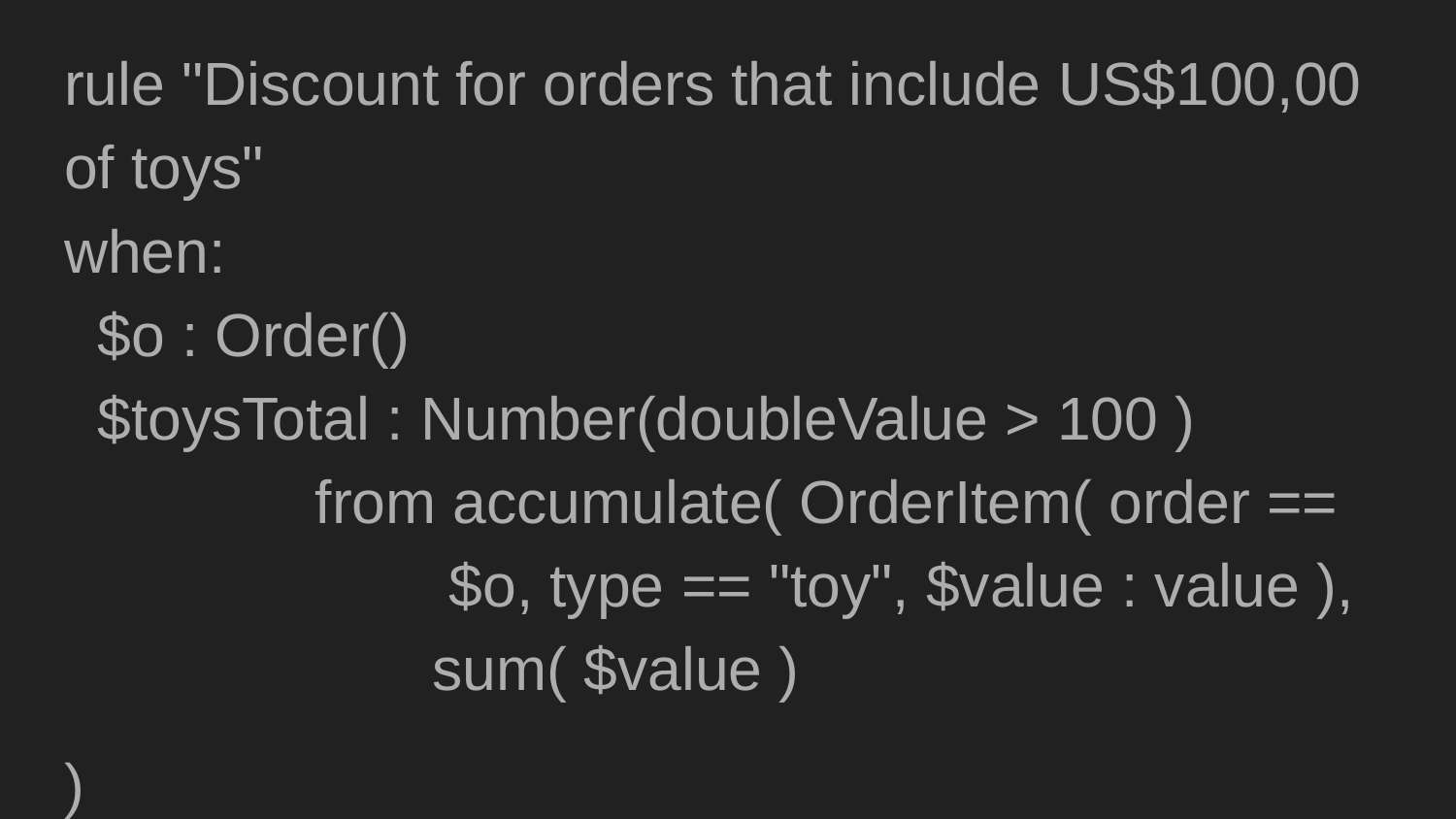

rule "Discount for orders that include US$100,00 of toys"
when:
  $o : Order()
  $toysTotal : Number(doubleValue > 100 )
               from accumulate( OrderItem( order ==
                       $o, type == "toy", $value : value ),
                      sum( $value )
)